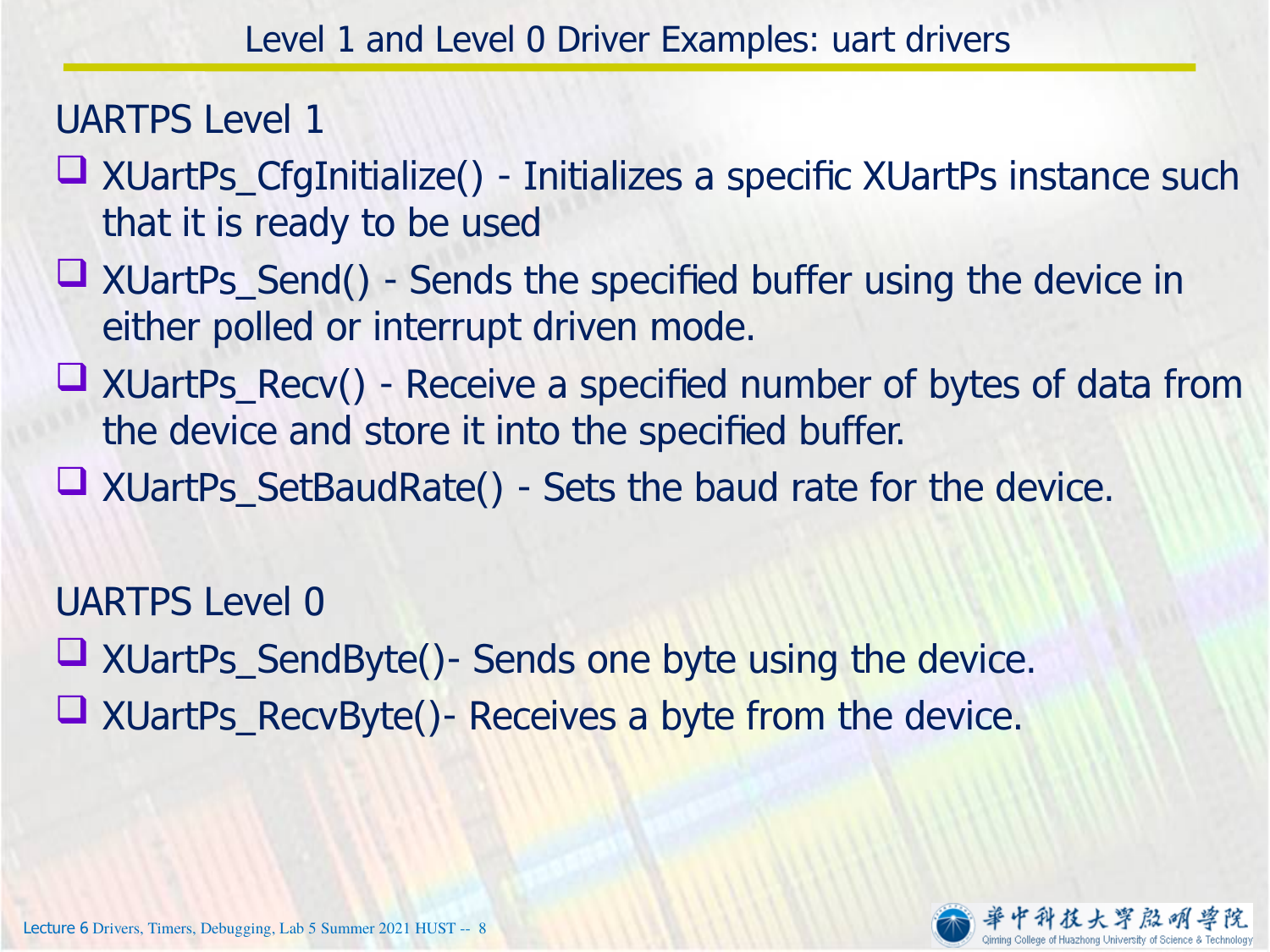

# Level 1 and Level 0 Driver Examples: uart drivers
UARTPS Level 1
XUartPs_CfgInitialize() - Initializes a specific XUartPs instance such that it is ready to be used
XUartPs_Send() - Sends the specified buffer using the device in either polled or interrupt driven mode.
XUartPs_Recv() - Receive a specified number of bytes of data from the device and store it into the specified buffer.
XUartPs_SetBaudRate() - Sets the baud rate for the device.

UARTPS Level 0
XUartPs_SendByte()- Sends one byte using the device.
XUartPs_RecvByte()- Receives a byte from the device.